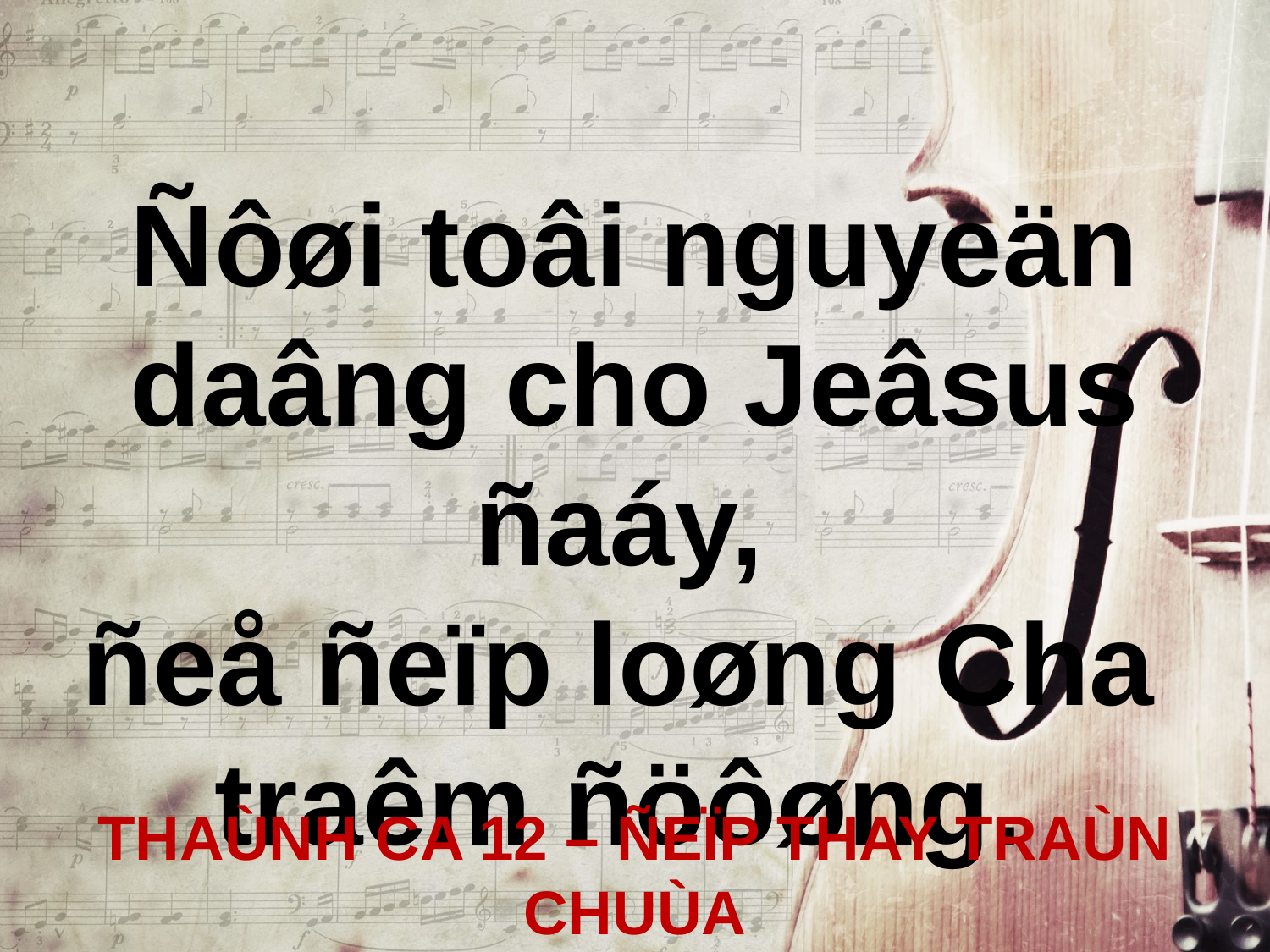

Ñôøi toâi nguyeän daâng cho Jeâsus ñaáy,
ñeå ñeïp loøng Cha
traêm ñöôøng.
THAÙNH CA 12 – ÑEÏP THAY TRAÙN CHUÙA